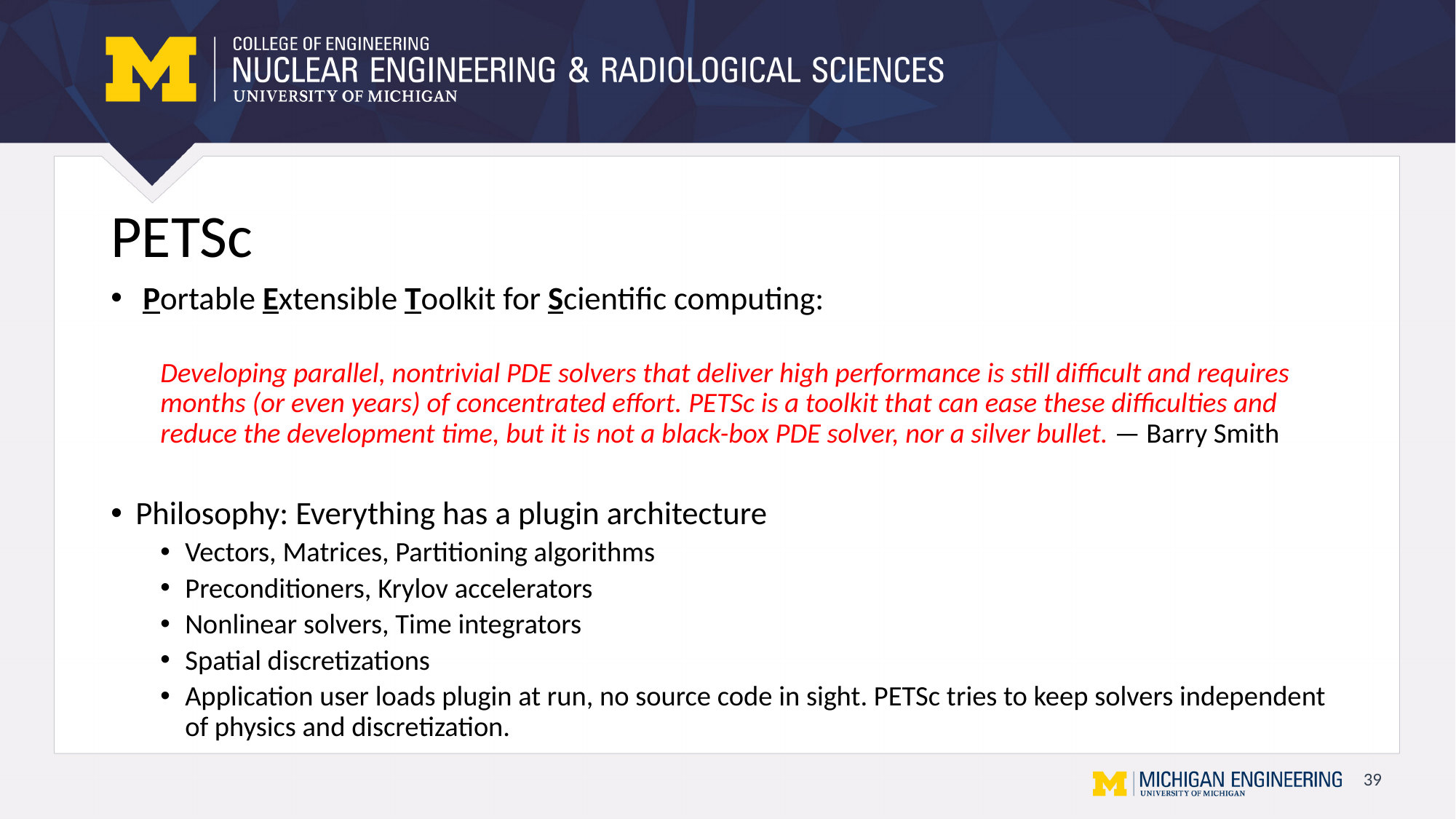

# PETSc
 Portable Extensible Toolkit for Scientific computing:

Developing parallel, nontrivial PDE solvers that deliver high performance is still difficult and requires months (or even years) of concentrated effort. PETSc is a toolkit that can ease these difficulties and reduce the development time, but it is not a black-box PDE solver, nor a silver bullet. — Barry Smith

Philosophy: Everything has a plugin architecture
Vectors, Matrices, Partitioning algorithms
Preconditioners, Krylov accelerators
Nonlinear solvers, Time integrators
Spatial discretizations
Application user loads plugin at run, no source code in sight. PETSc tries to keep solvers independent of physics and discretization.